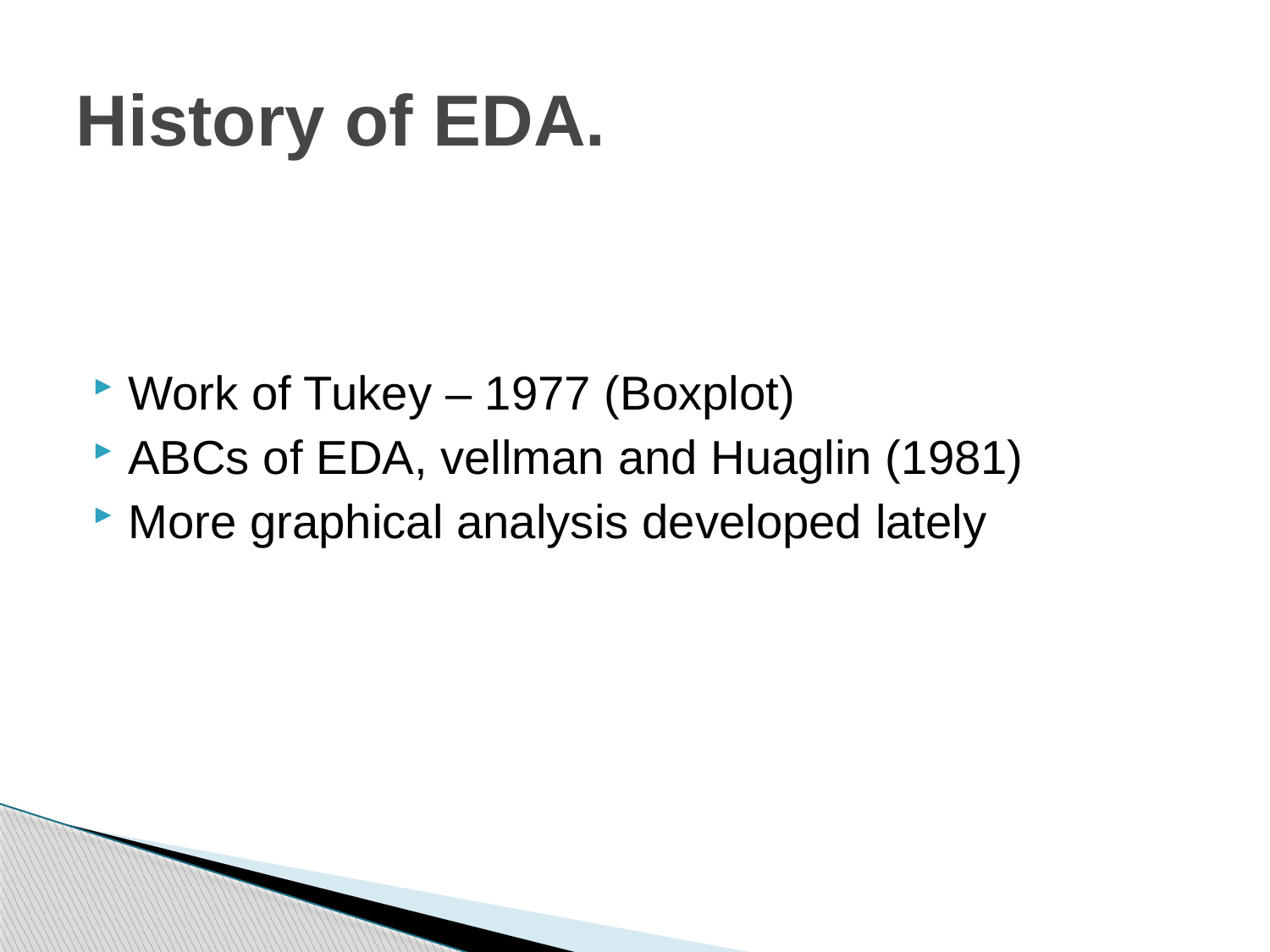

# History of EDA.
Work of Tukey – 1977 (Boxplot)
ABCs of EDA, vellman and Huaglin (1981)
More graphical analysis developed lately